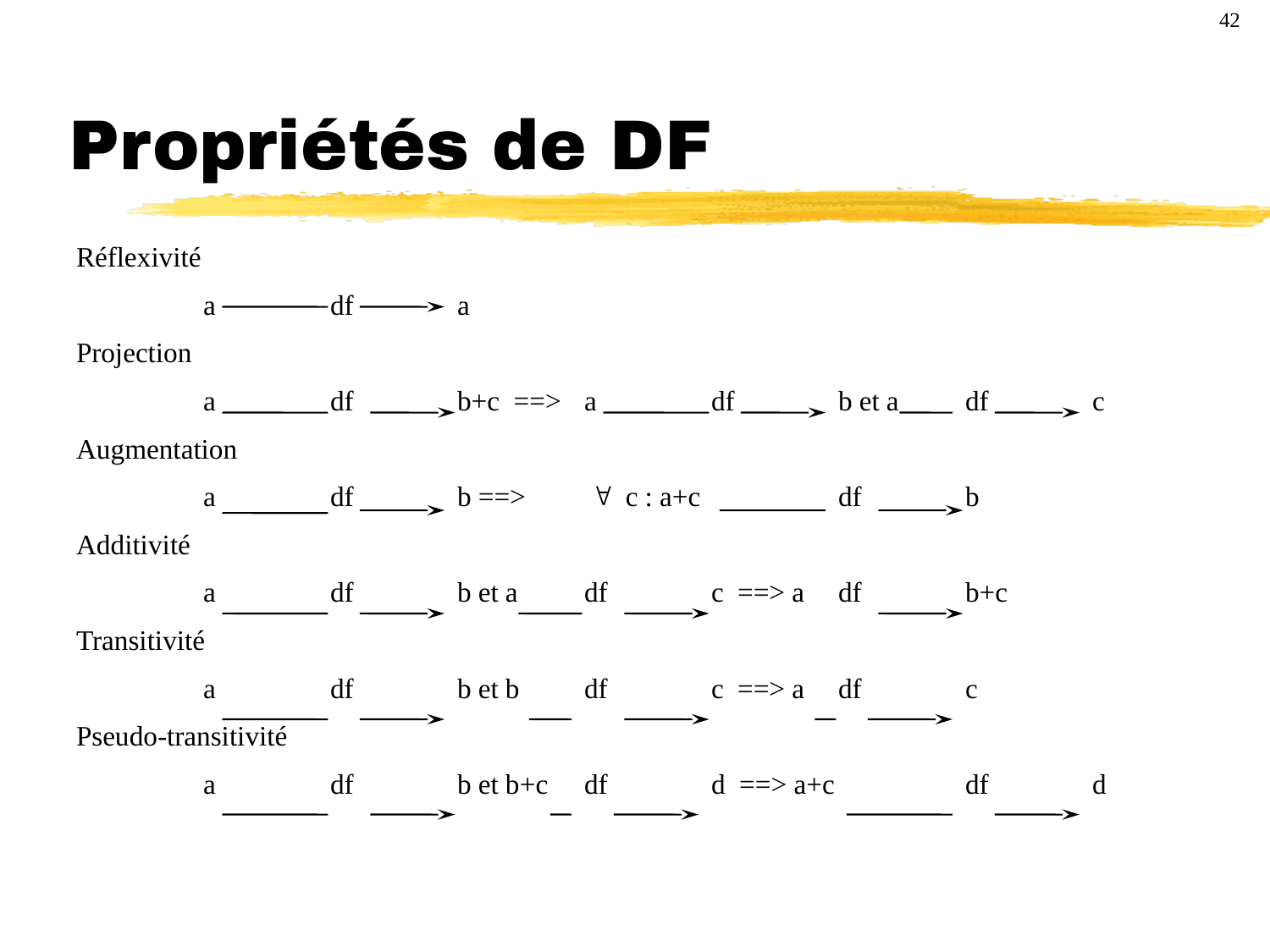

42
# Propriétés de DF
Réflexivité
	a	df	a
Projection
	a	df	b+c  ==>	a	df	b et a	df	c
Augmentation
	a	df	b ==>	 ∀ c : a+c		df	b
Additivité
	a	df	b et a	df	c  ==> a	df	b+c
Transitivité
	a	df	b et b	df	c  ==> a	df	c
Pseudo-transitivité
	a	df	b et b+c	df	d  ==> a+c		df	d